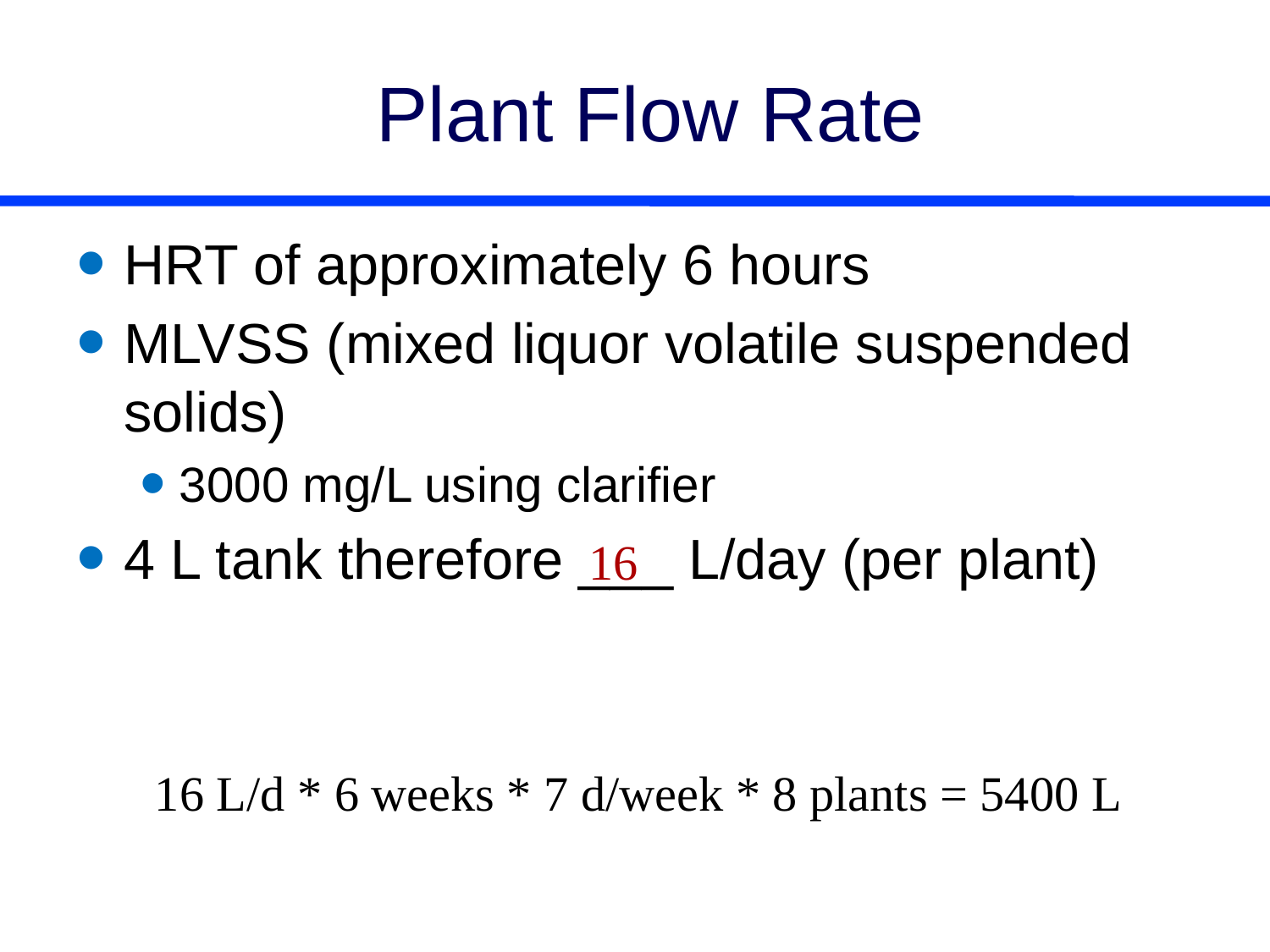

# Plant Flow Rate
HRT of approximately 6 hours
MLVSS (mixed liquor volatile suspended solids)
3000 mg/L using clarifier
4 L tank therefore ___ L/day (per plant)
16
16 L/d * 6 weeks * 7 d/week * 8 plants = 5400 L